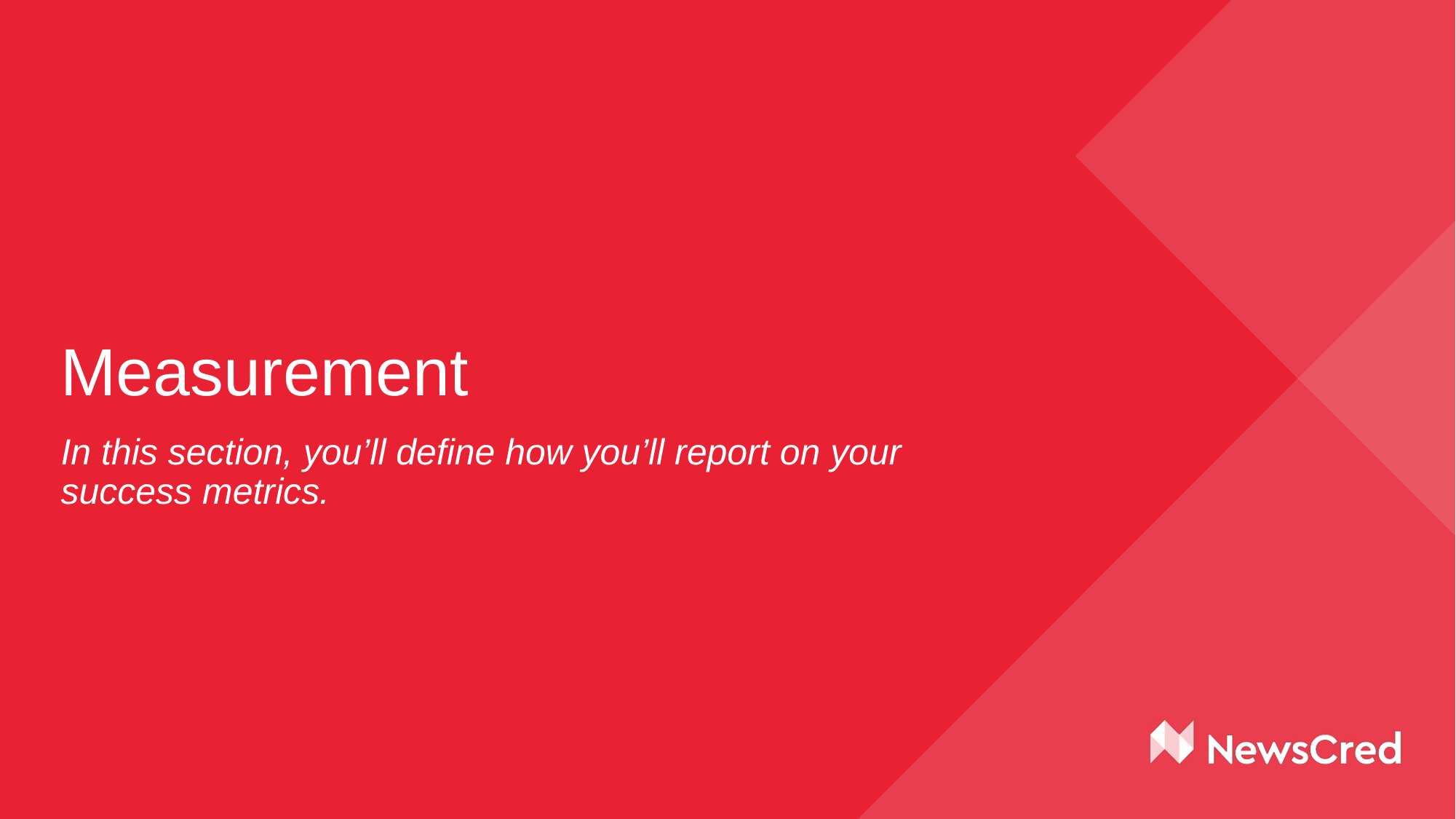

# Measurement
In this section, you’ll define how you’ll report on your success metrics.